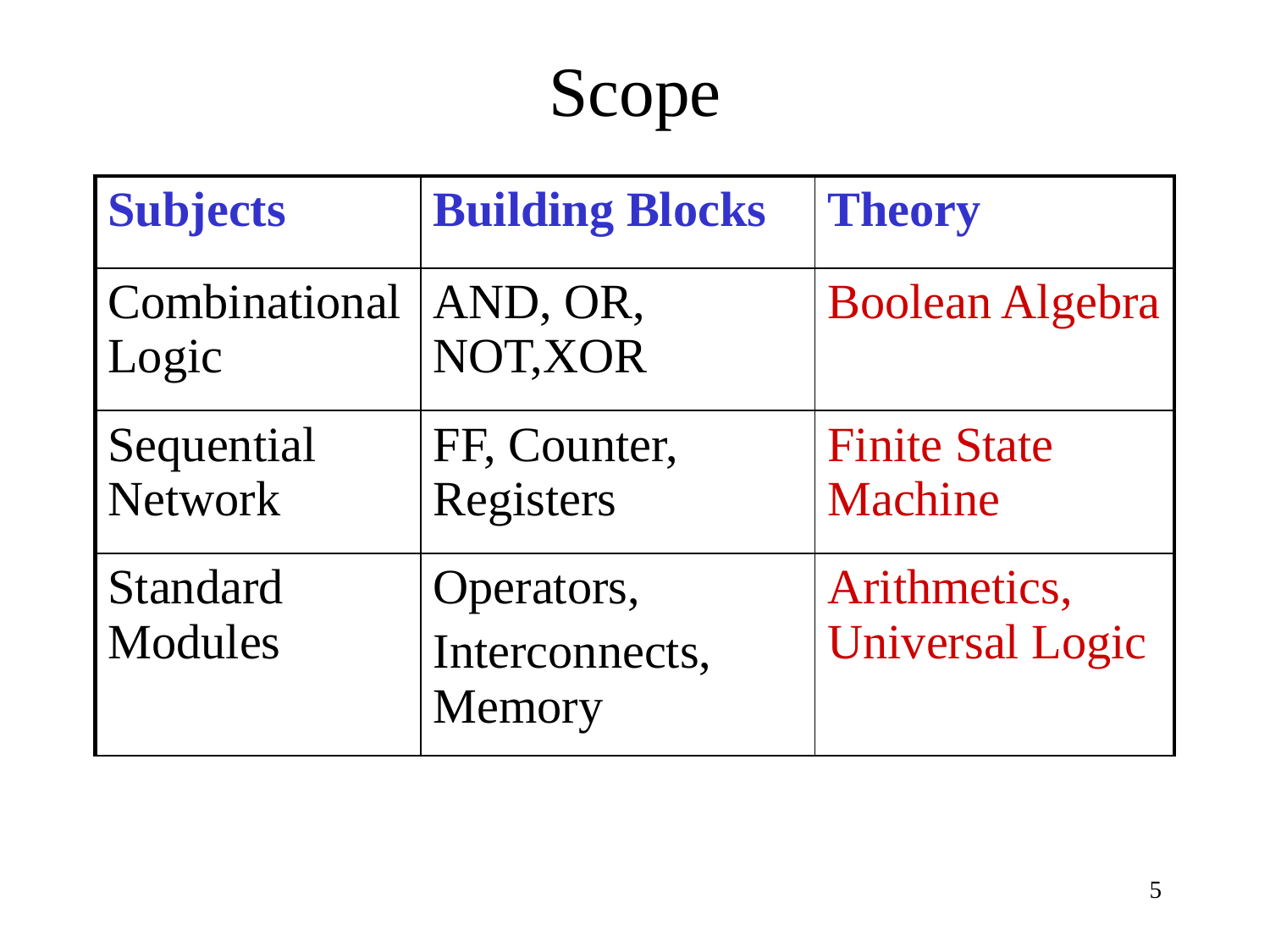

# Scope
| Subjects | Building Blocks | Theory |
| --- | --- | --- |
| Combinational Logic | AND, OR, NOT,XOR | Boolean Algebra |
| Sequential Network | FF, Counter, Registers | Finite State Machine |
| Standard Modules | Operators, Interconnects, Memory | Arithmetics, Universal Logic |
5